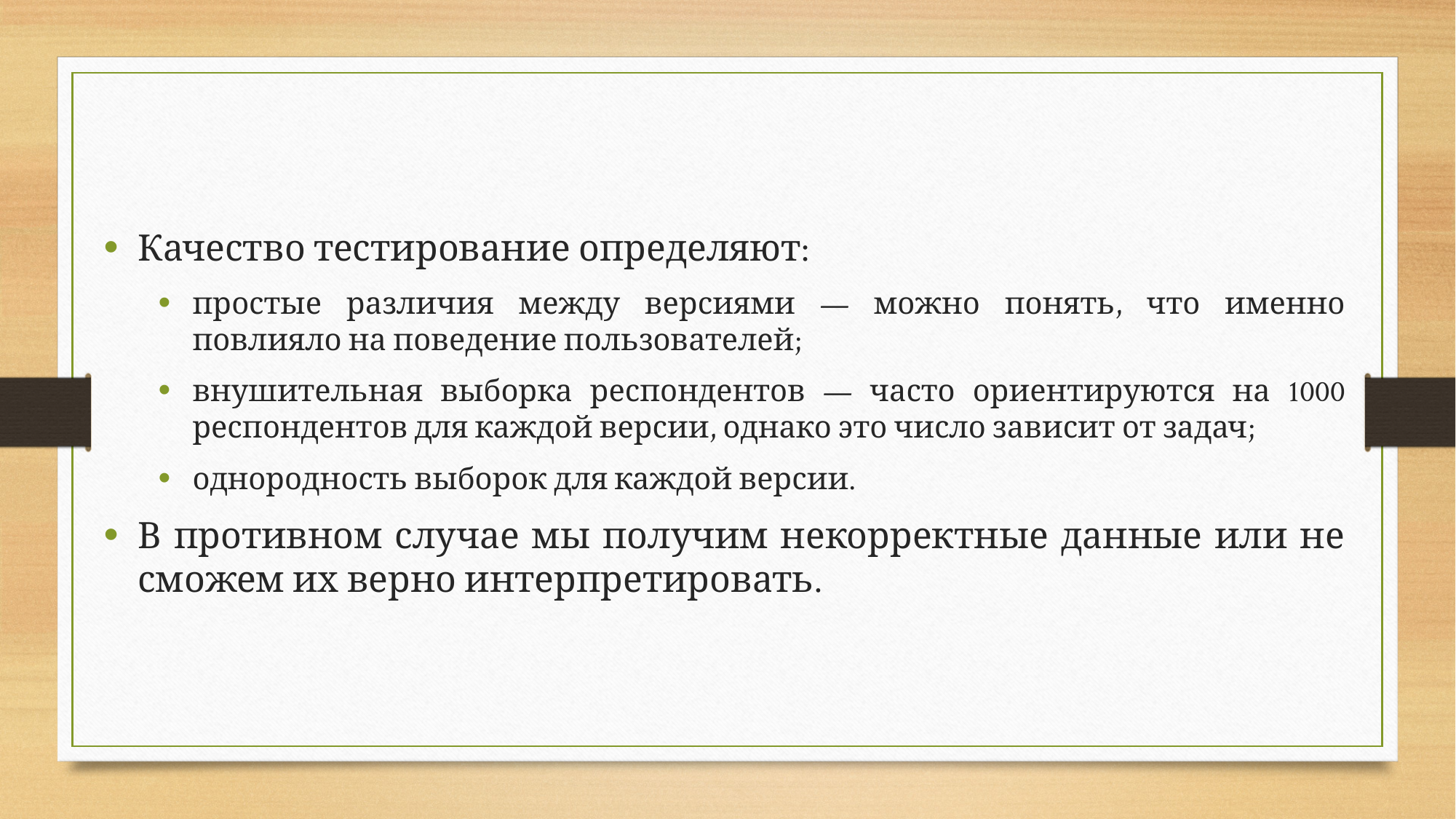

Качество тестирование определяют:
простые различия между версиями — можно понять, что именно повлияло на поведение пользователей;
внушительная выборка респондентов — часто ориентируются на 1000 респондентов для каждой версии, однако это число зависит от задач;
однородность выборок для каждой версии.
В противном случае мы получим некорректные данные или не сможем их верно интерпретировать.